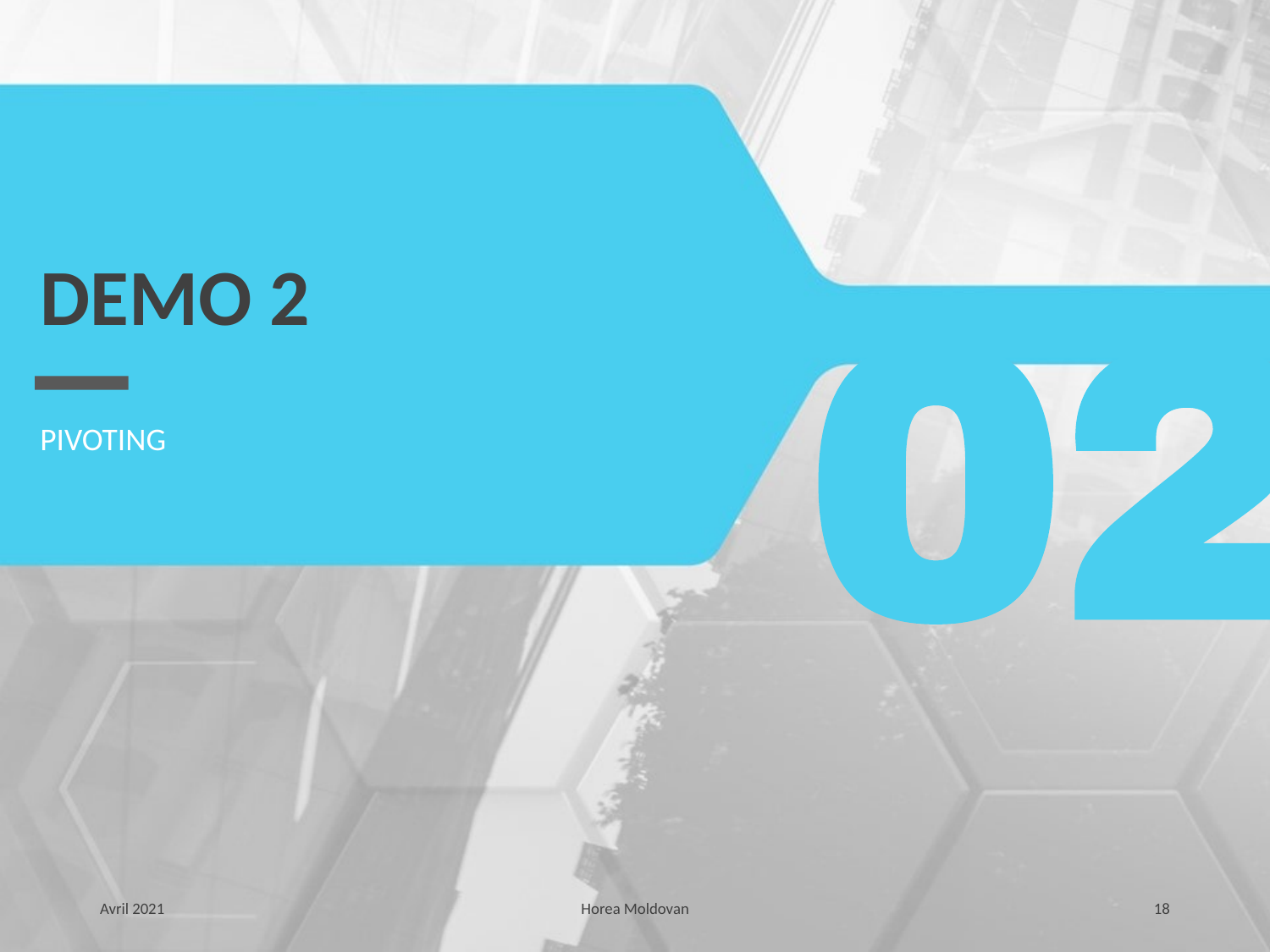

# DEMO 2
02
PIVOTING
Avril 2021
Horea Moldovan
18